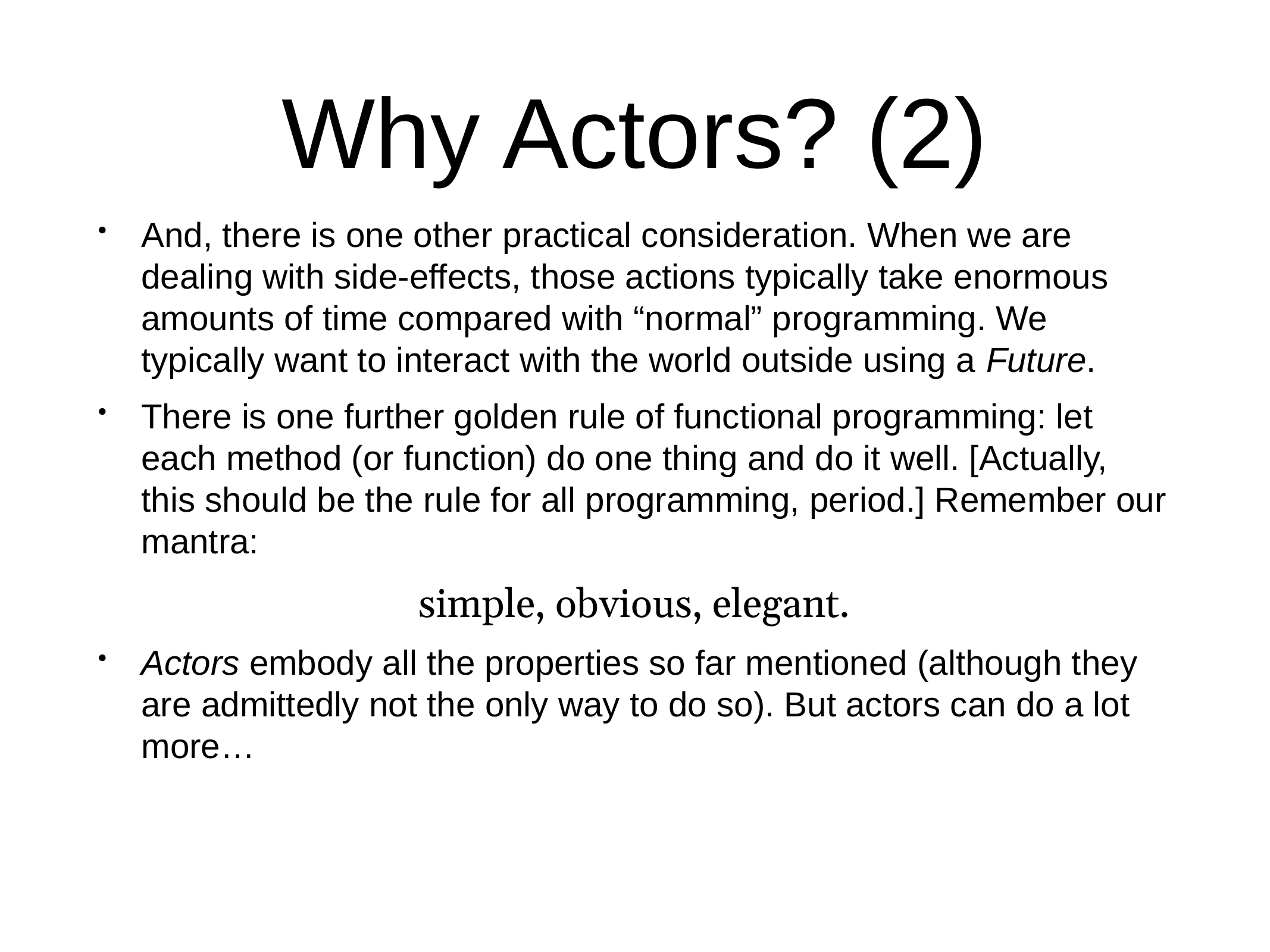

# Why Actors? (2)
And, there is one other practical consideration. When we are dealing with side-effects, those actions typically take enormous amounts of time compared with “normal” programming. We typically want to interact with the world outside using a Future.
There is one further golden rule of functional programming: let each method (or function) do one thing and do it well. [Actually, this should be the rule for all programming, period.] Remember our mantra:
simple, obvious, elegant.
Actors embody all the properties so far mentioned (although they are admittedly not the only way to do so). But actors can do a lot more…